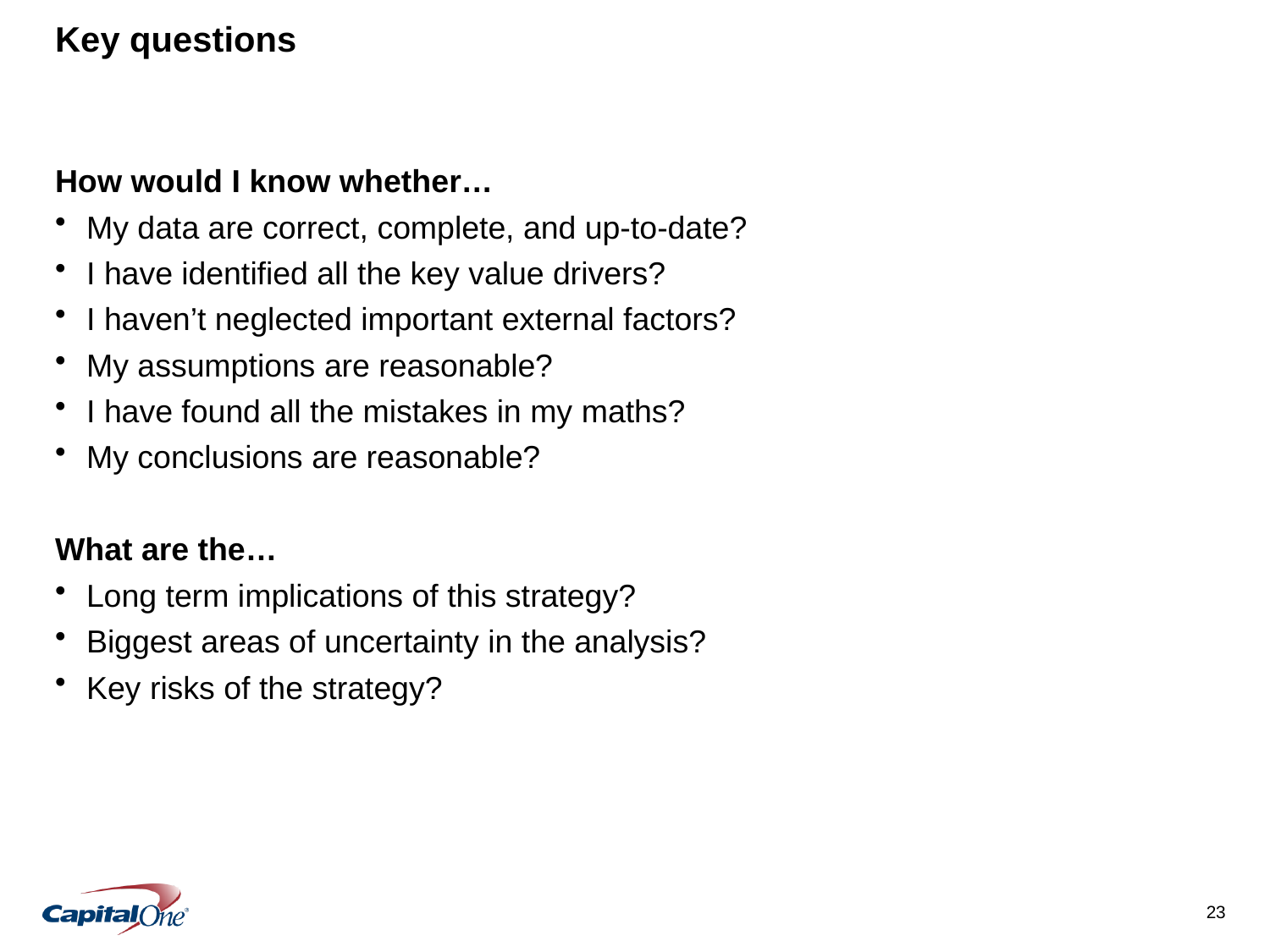

# Key questions
How would I know whether…
My data are correct, complete, and up-to-date?
I have identified all the key value drivers?
I haven’t neglected important external factors?
My assumptions are reasonable?
I have found all the mistakes in my maths?
My conclusions are reasonable?

What are the…
Long term implications of this strategy?
Biggest areas of uncertainty in the analysis?
Key risks of the strategy?